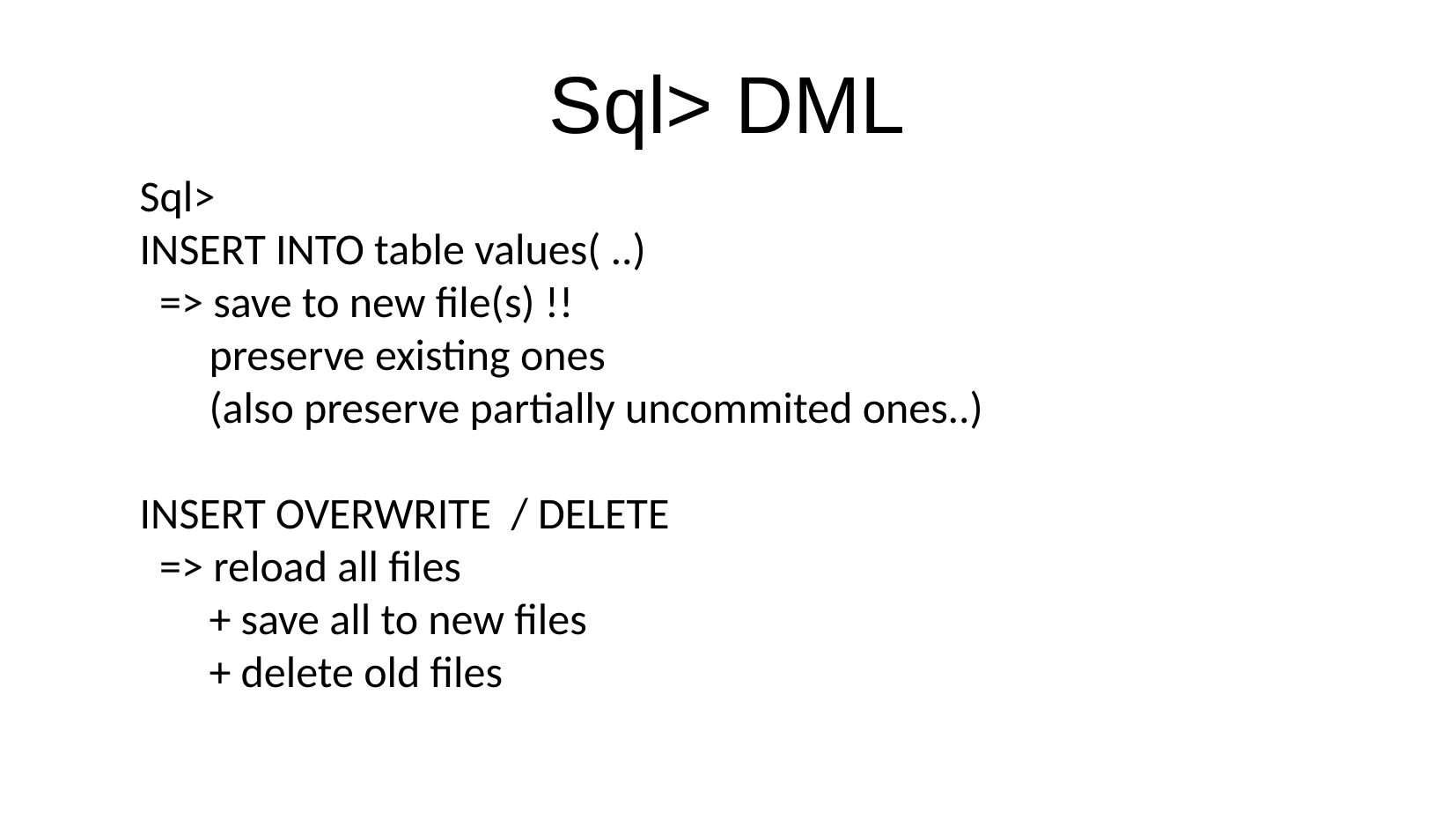

Sql> DML
Sql>
INSERT INTO table values( ..)
  => save to new file(s) !!
       preserve existing ones
       (also preserve partially uncommited ones..)

INSERT OVERWRITE  / DELETE
  => reload all files
       + save all to new files
       + delete old files